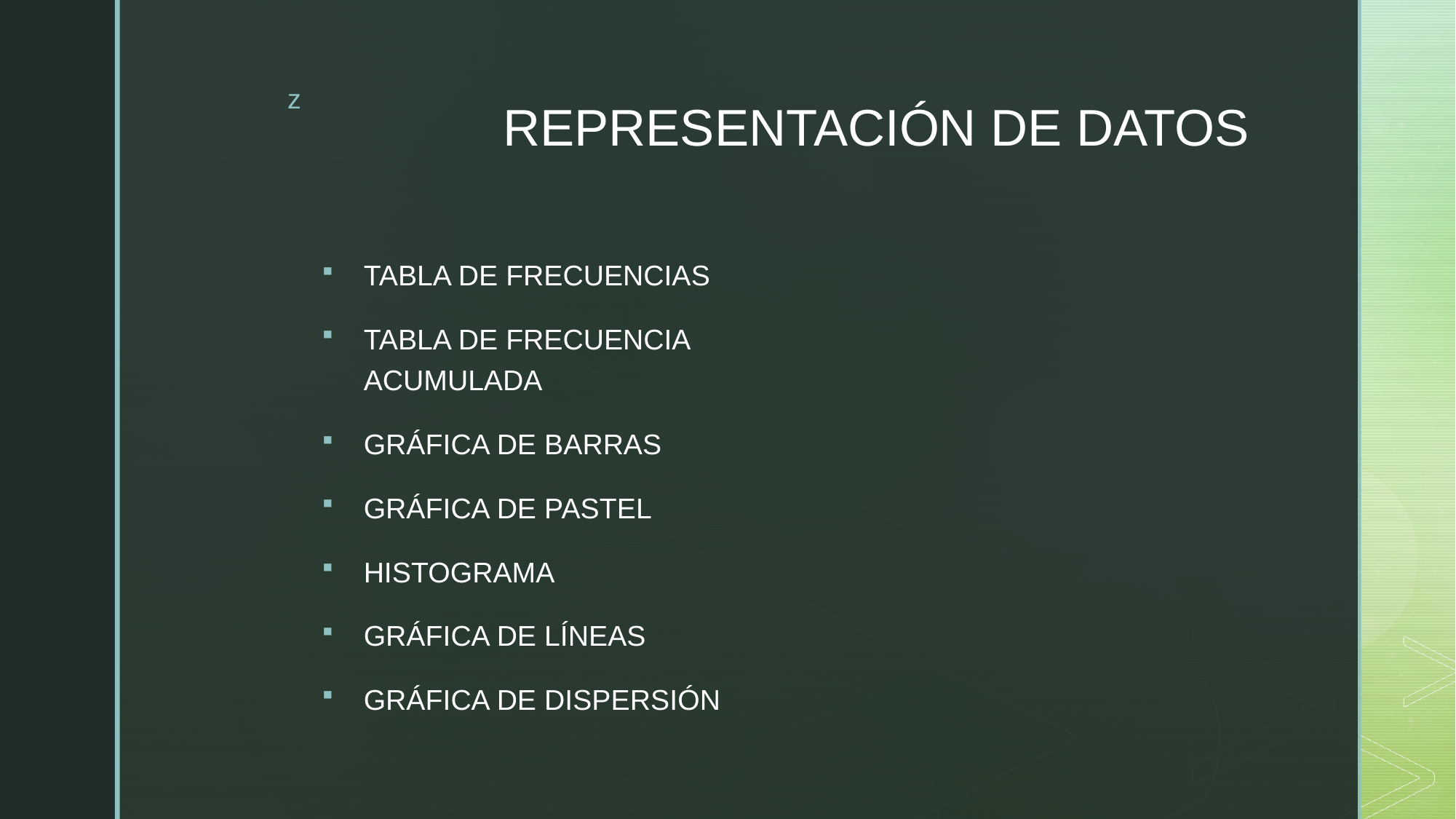

# REPRESENTACIÓN DE DATOS
TABLA DE FRECUENCIAS
TABLA DE FRECUENCIA ACUMULADA
GRÁFICA DE BARRAS
GRÁFICA DE PASTEL
HISTOGRAMA
GRÁFICA DE LÍNEAS
GRÁFICA DE DISPERSIÓN